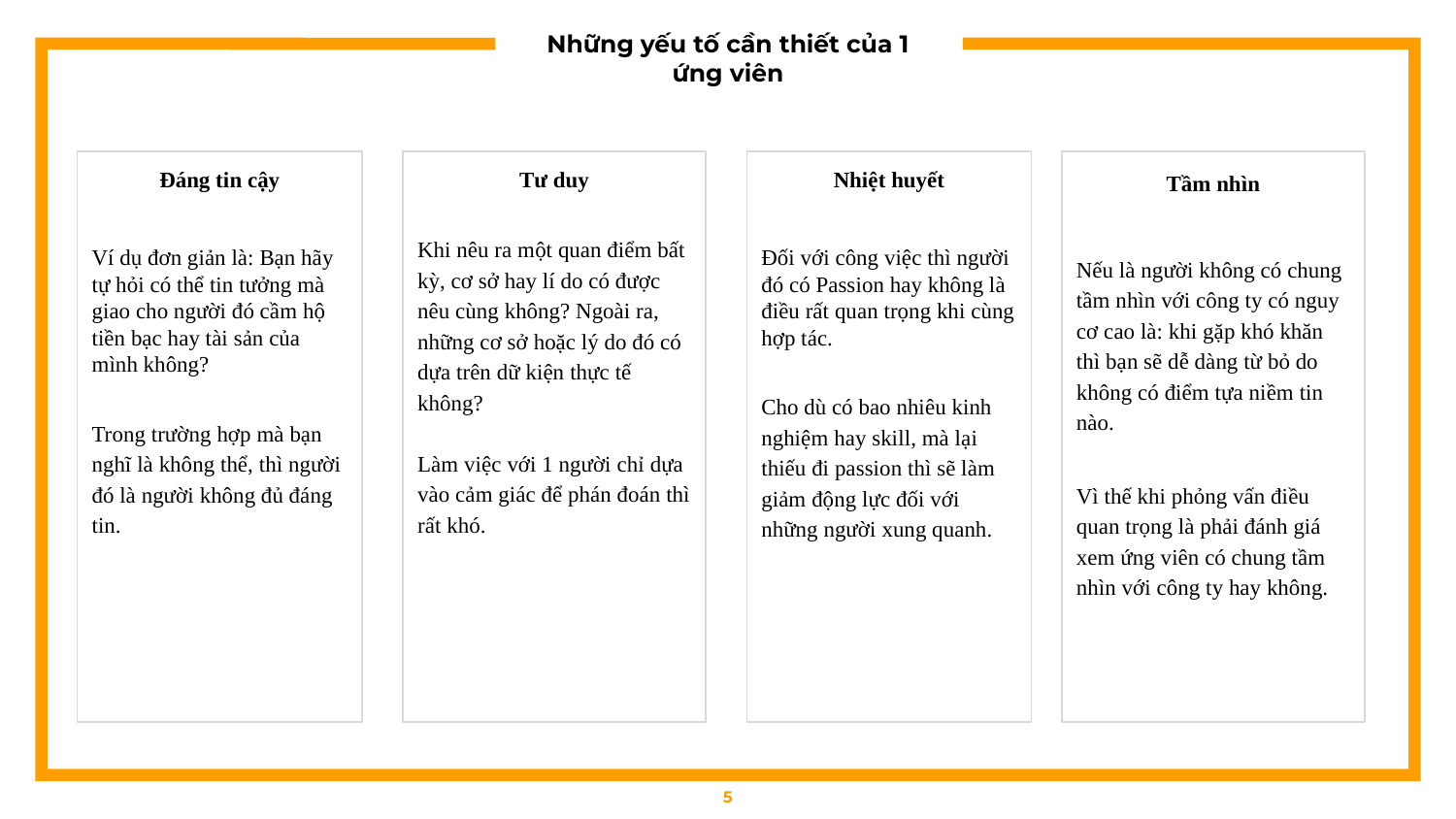

# Những yếu tố cần thiết của 1 ứng viên
Đáng tin cậy

Ví dụ đơn giản là: Bạn hãy tự hỏi có thể tin tưởng mà giao cho người đó cầm hộ tiền bạc hay tài sản của mình không?

Trong trường hợp mà bạn nghĩ là không thể, thì người đó là người không đủ đáng tin.

Tư duy

Khi nêu ra một quan điểm bất kỳ, cơ sở hay lí do có được nêu cùng không? Ngoài ra, những cơ sở hoặc lý do đó có dựa trên dữ kiện thực tế không?

Làm việc với 1 người chỉ dựa vào cảm giác để phán đoán thì rất khó.

Nhiệt huyết

Đối với công việc thì người đó có Passion hay không là điều rất quan trọng khi cùng hợp tác.

Cho dù có bao nhiêu kinh nghiệm hay skill, mà lại thiếu đi passion thì sẽ làm giảm động lực đối với những người xung quanh.

Tầm nhìn

Nếu là người không có chung tầm nhìn với công ty có nguy cơ cao là: khi gặp khó khăn thì bạn sẽ dễ dàng từ bỏ do không có điểm tựa niềm tin nào.

Vì thế khi phỏng vấn điều quan trọng là phải đánh giá xem ứng viên có chung tầm nhìn với công ty hay không.

5